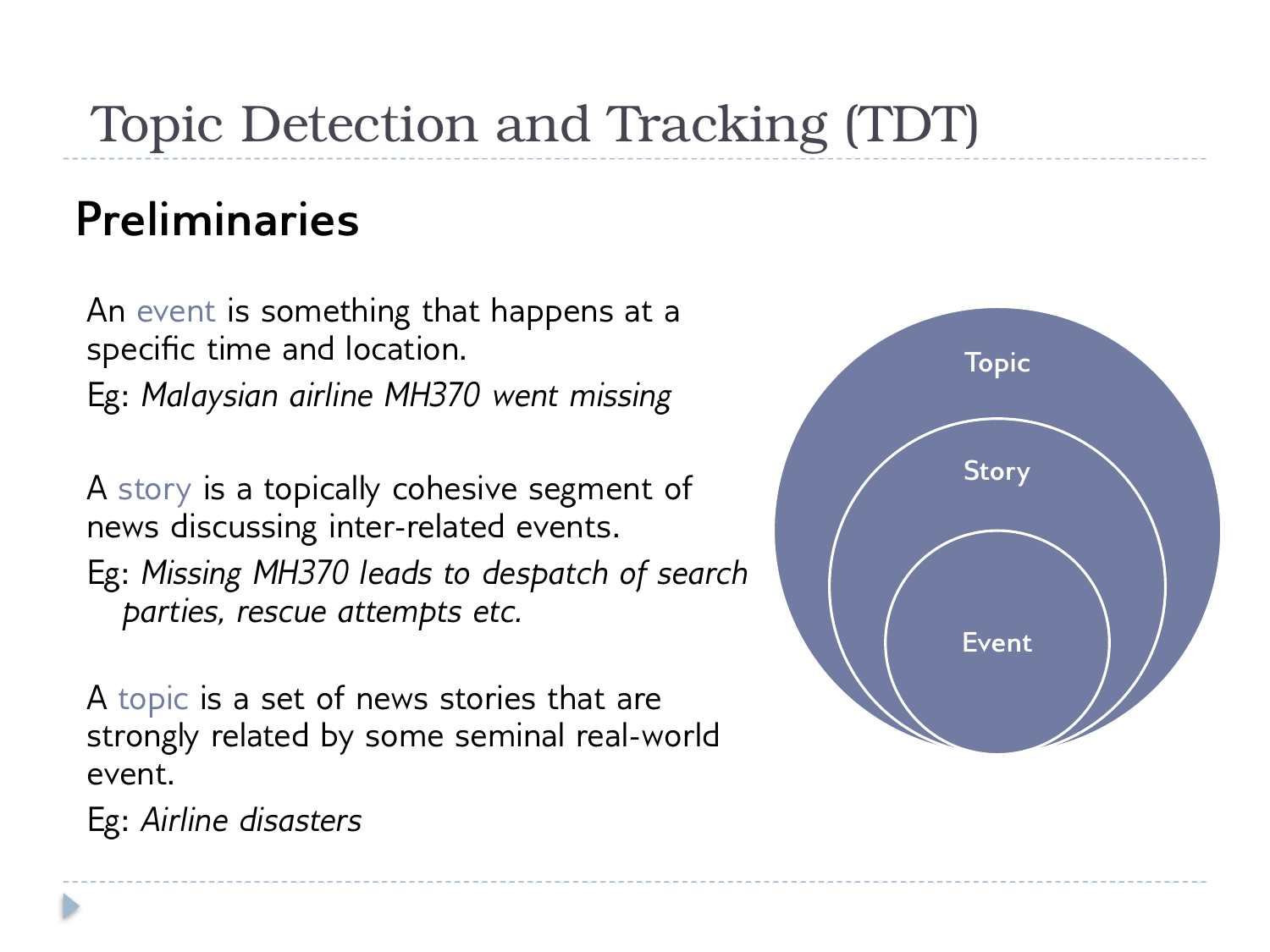

# Topic Detection and Tracking (TDT)
Preliminaries
An event is something that happens at a specific time and location.
Eg: Malaysian airline MH370 went missing

A story is a topically cohesive segment of news discussing inter-related events.
Eg: Missing MH370 leads to despatch of search parties, rescue attempts etc.

A topic is a set of news stories that are strongly related by some seminal real-world event.
Eg: Airline disasters
Topic
Story
Event